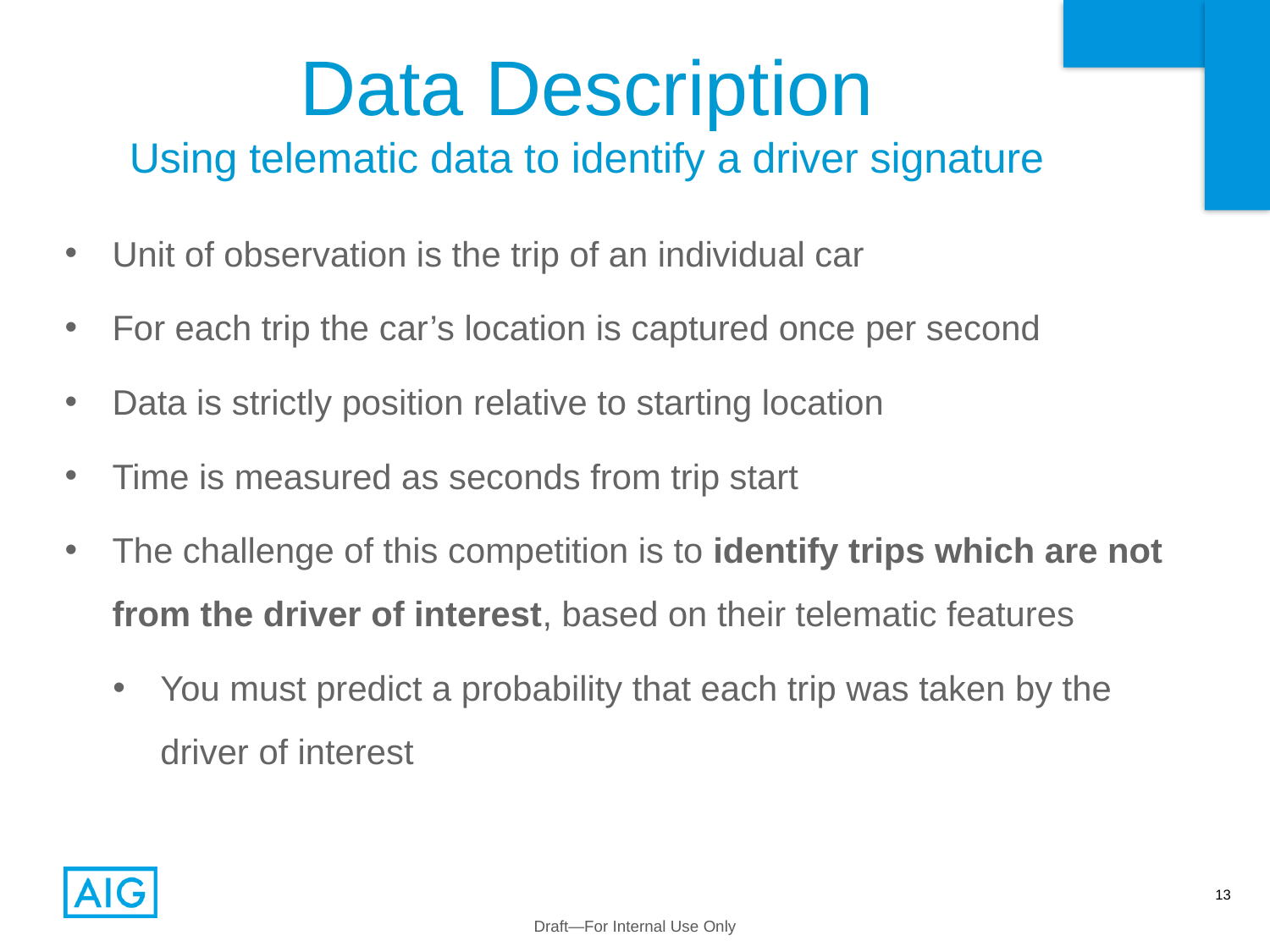

# Data Description Using telematic data to identify a driver signature
Unit of observation is the trip of an individual car
For each trip the car’s location is captured once per second
Data is strictly position relative to starting location
Time is measured as seconds from trip start
The challenge of this competition is to identify trips which are not from the driver of interest, based on their telematic features
You must predict a probability that each trip was taken by the driver of interest